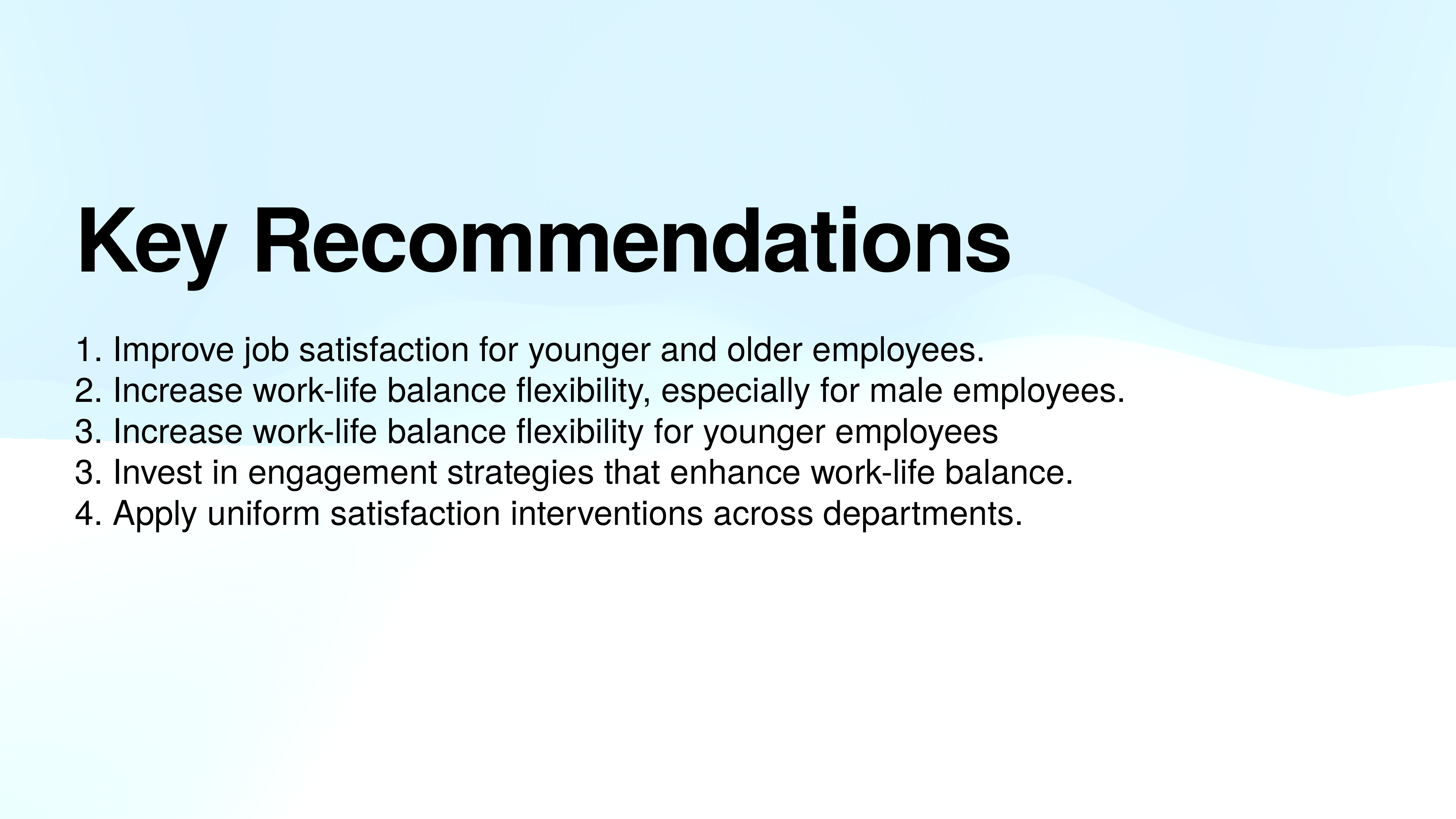

# Key Recommendations
1. Improve job satisfaction for younger and older employees.
2. Increase work-life balance flexibility, especially for male employees.
3. Increase work-life balance flexibility for younger employees
3. Invest in engagement strategies that enhance work-life balance.
4. Apply uniform satisfaction interventions across departments.